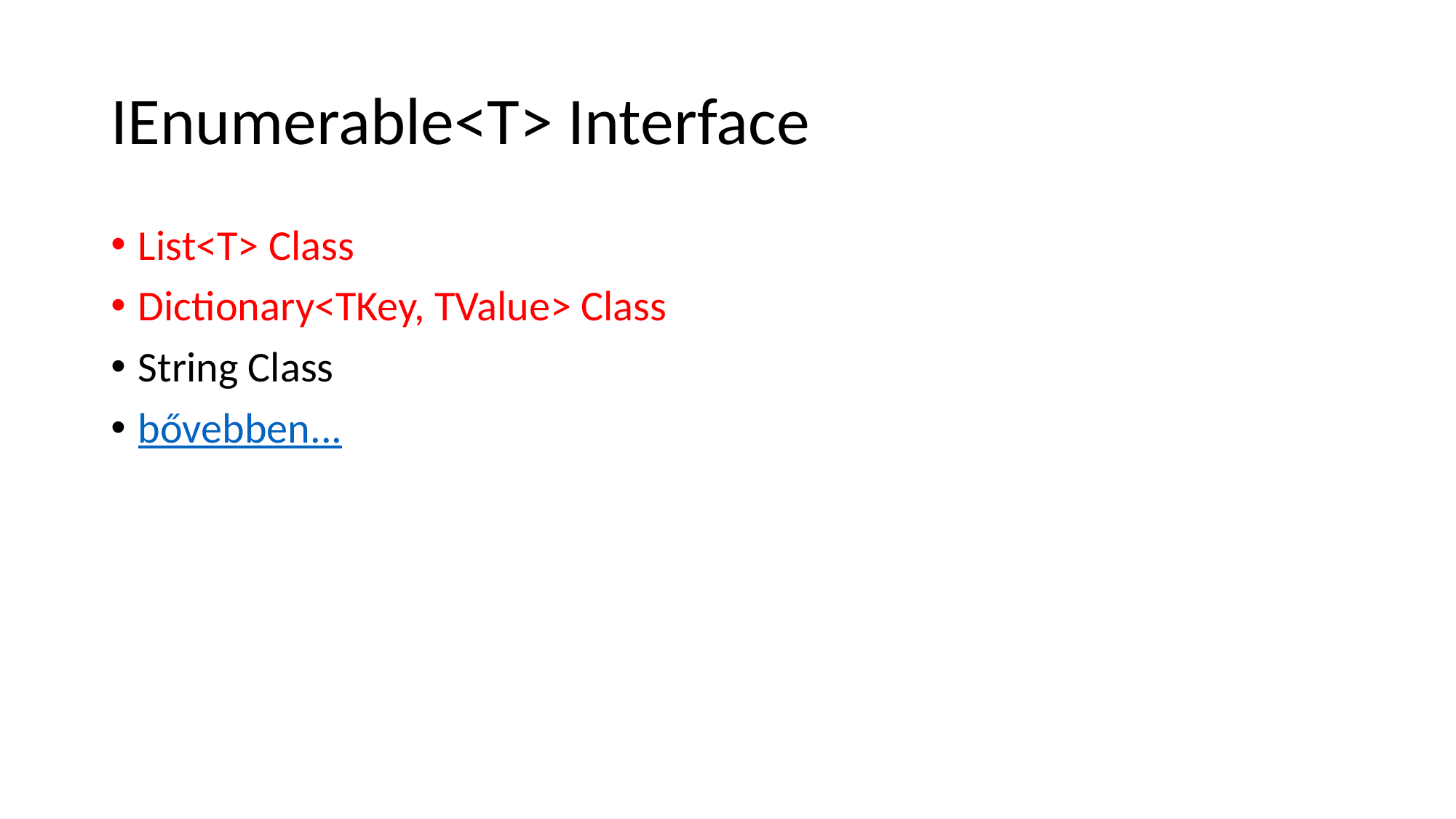

# IEnumerable<T> Interface
List<T> Class
Dictionary<TKey, TValue> Class
String Class
bővebben...